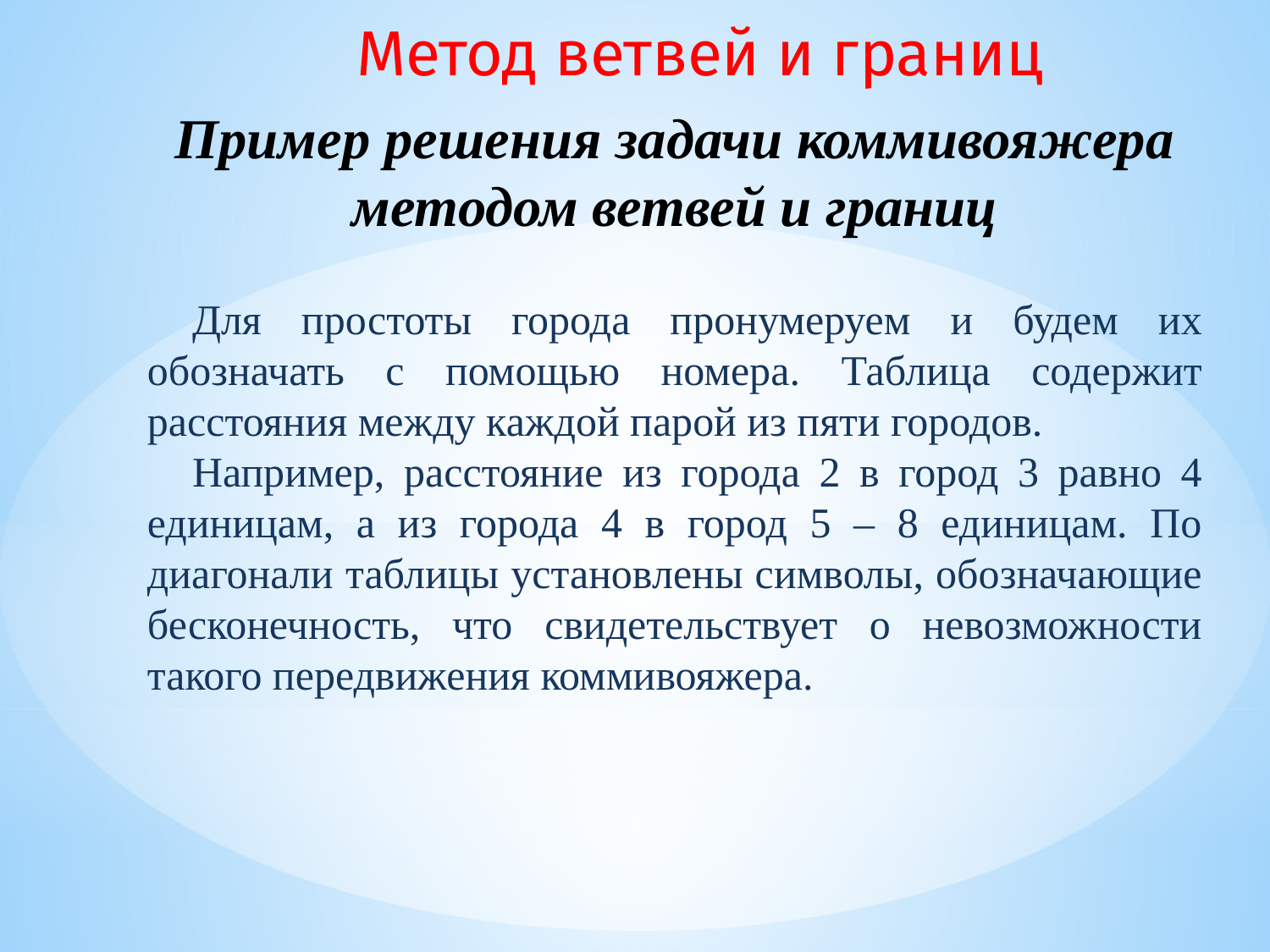

Метод ветвей и границ
Пример решения задачи коммивояжера методом ветвей и границ
Для простоты города пронумеруем и будем их обозначать с помощью номера. Таблица содержит расстояния между каждой парой из пяти городов.
Например, расстояние из города 2 в город 3 равно 4 единицам, а из города 4 в город 5 – 8 единицам. По диагонали таблицы установлены символы, обозначающие бесконечность, что свидетельствует о невозможности такого передвижения коммивояжера.